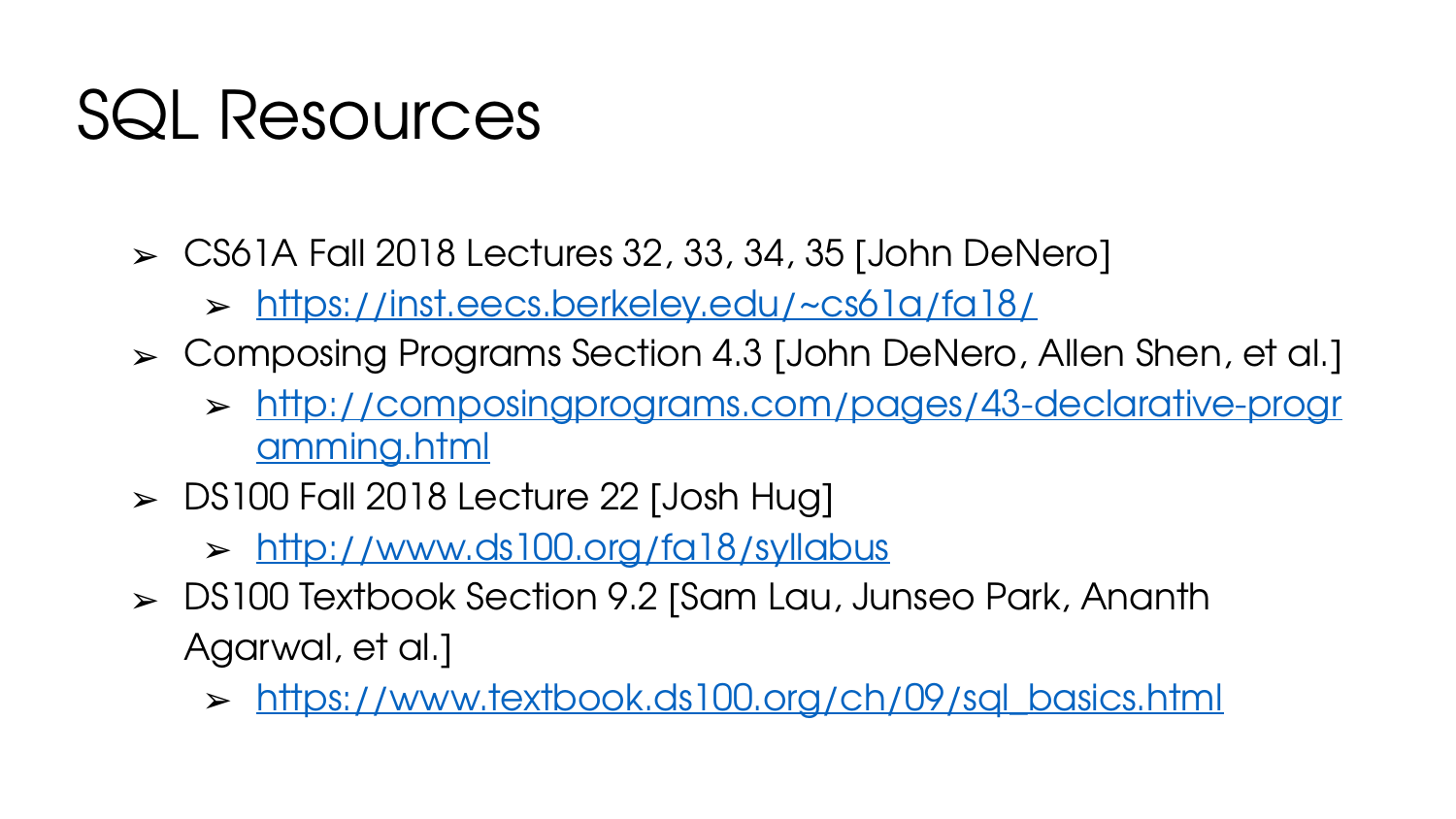

# SQL Resources
CS61A Fall 2018 Lectures 32, 33, 34, 35 [John DeNero]
https://inst.eecs.berkeley.edu/~cs61a/fa18/
Composing Programs Section 4.3 [John DeNero, Allen Shen, et al.]
http://composingprograms.com/pages/43-declarative-programming.html
DS100 Fall 2018 Lecture 22 [Josh Hug]
http://www.ds100.org/fa18/syllabus
DS100 Textbook Section 9.2 [Sam Lau, Junseo Park, Ananth Agarwal, et al.]
https://www.textbook.ds100.org/ch/09/sql_basics.html